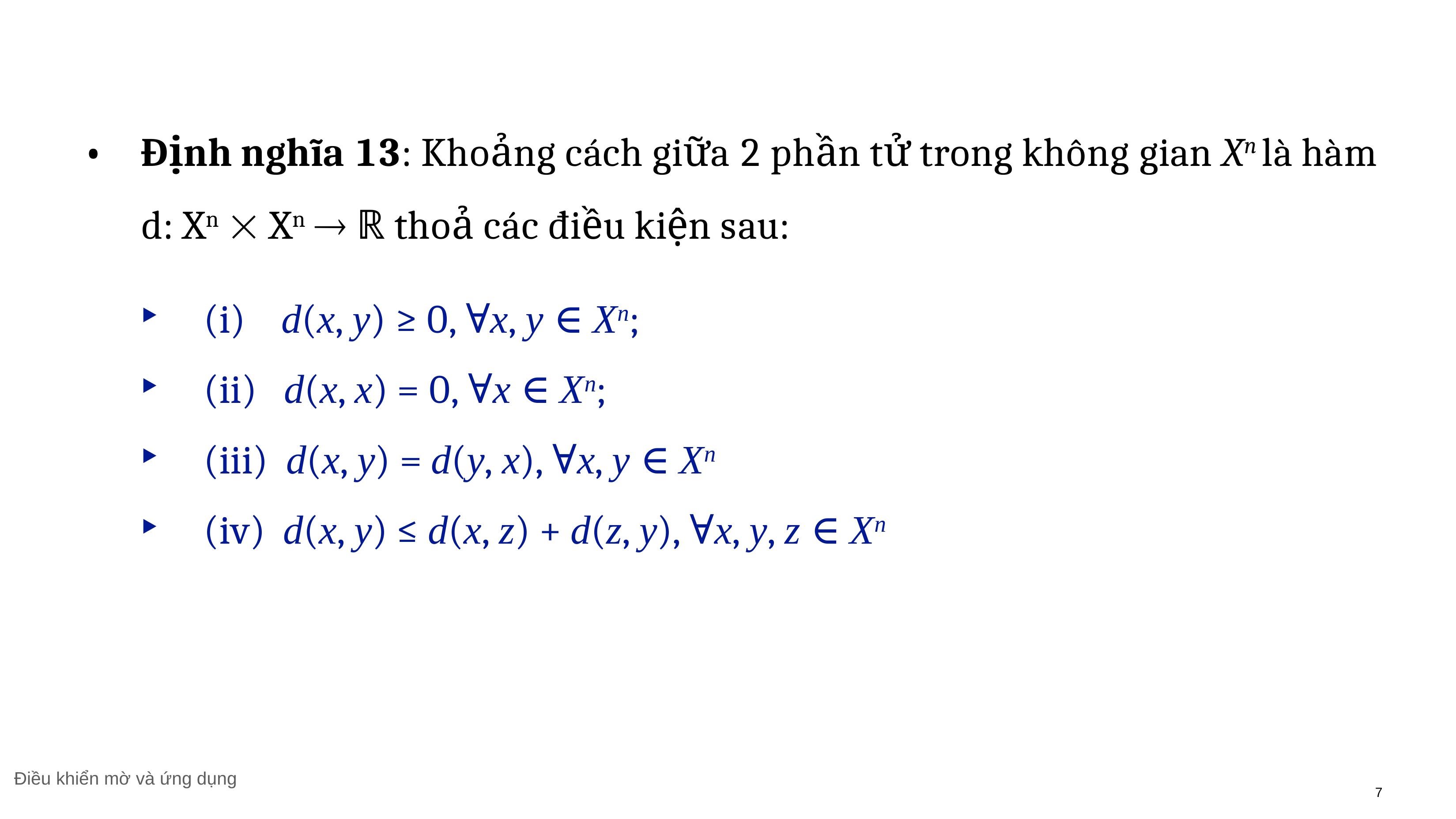

Định nghĩa 13: Khoảng cách giữa 2 phần tử trong không gian Xn là hàm d: Xn × Xn → ℝ thoả các điều kiện sau:
(i)    d(x, y) ≥ 0, ∀x, y ∈ Xn;
(ii)   d(x, x) = 0, ∀x ∈ Xn;
(iii)  d(x, y) = d(y, x), ∀x, y ∈ Xn
(iv)  d(x, y) ≤ d(x, z) + d(z, y), ∀x, y, z ∈ Xn
Điều khiển mờ và ứng dụng
7